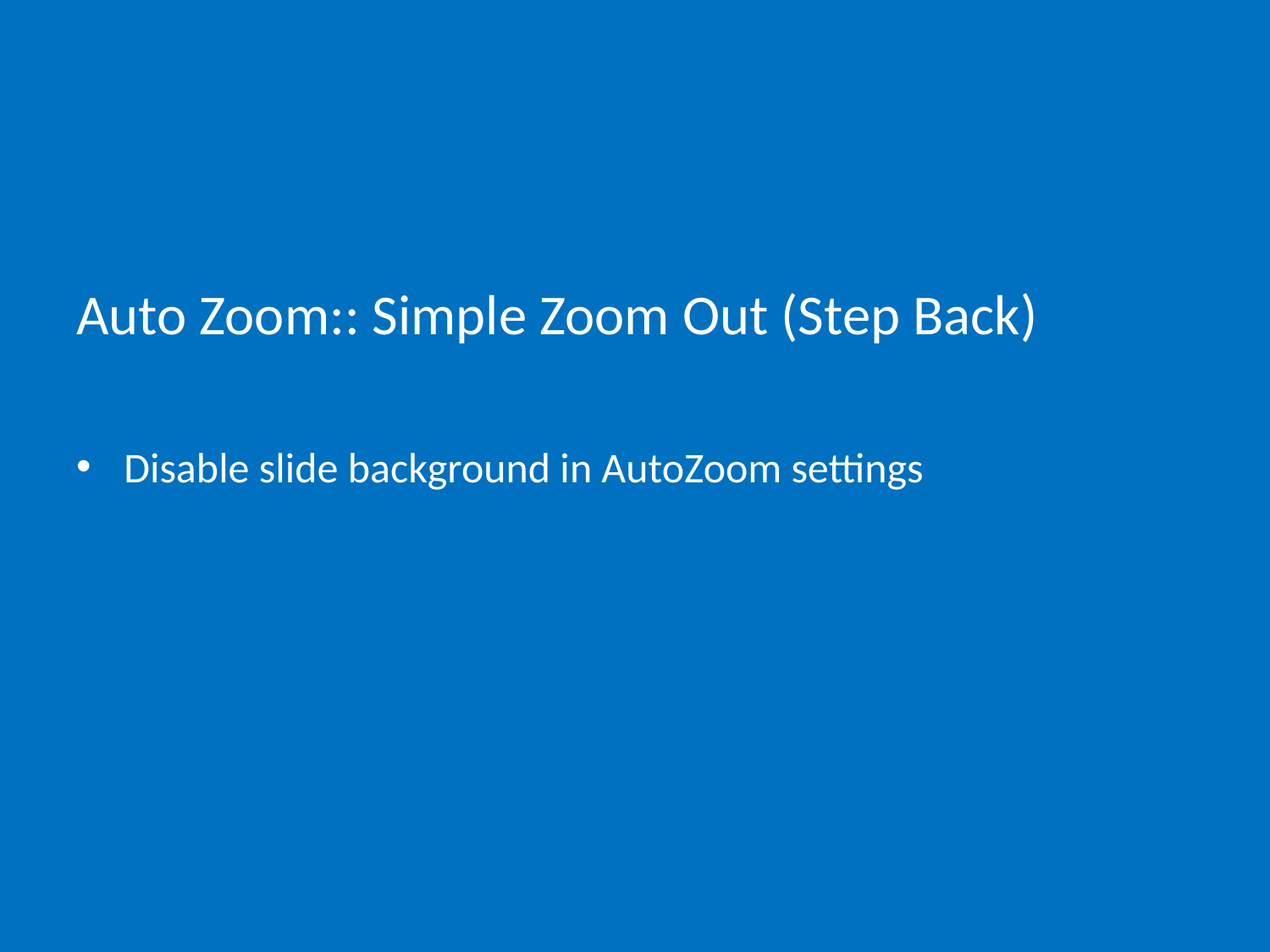

# Auto Zoom:: Simple Zoom Out (Step Back)
Disable slide background in AutoZoom settings